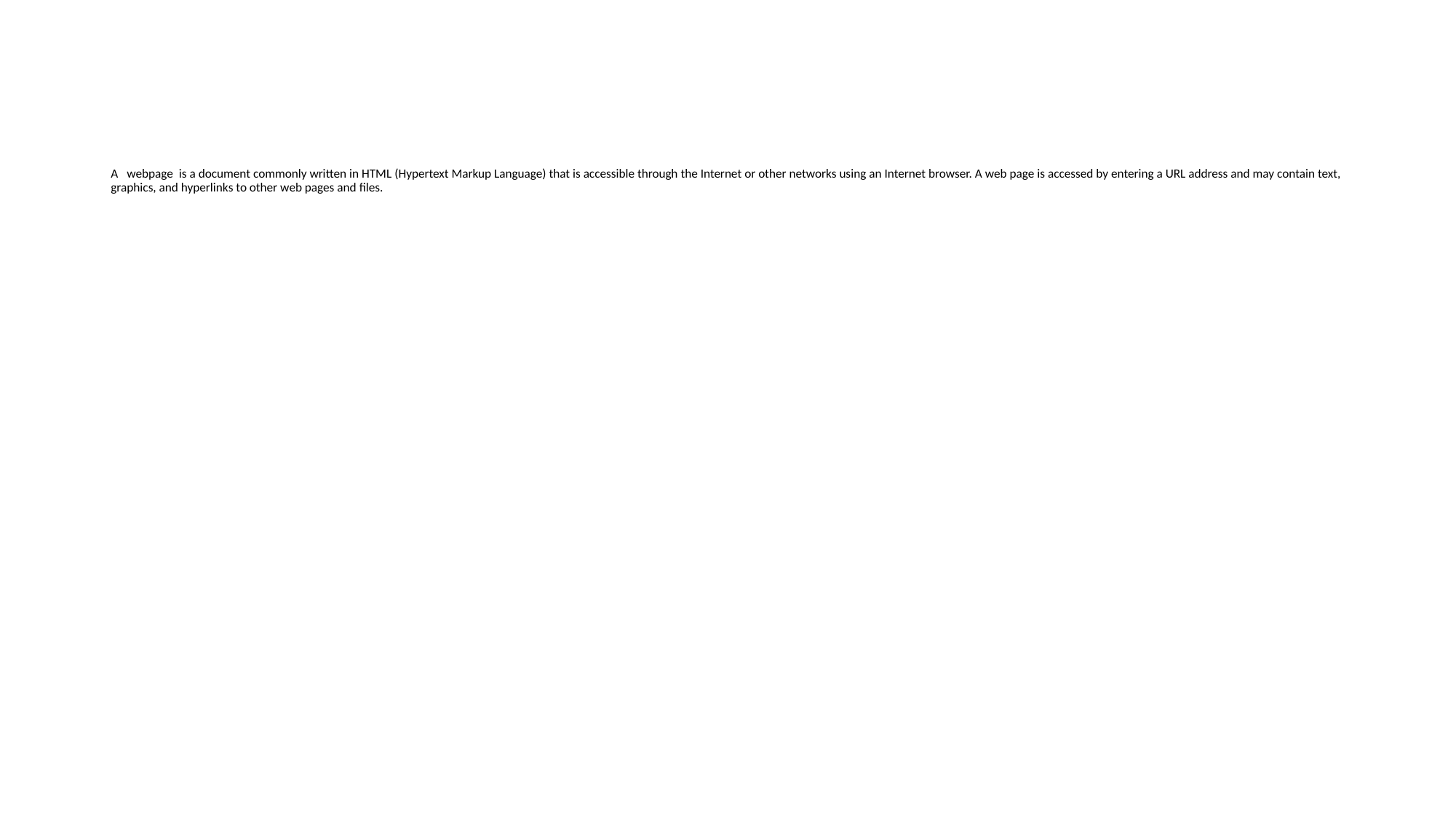

# A   webpage  is a document commonly written in HTML (Hypertext Markup Language) that is accessible through the Internet or other networks using an Internet browser. A web page is accessed by entering a URL address and may contain text, graphics, and hyperlinks to other web pages and files.